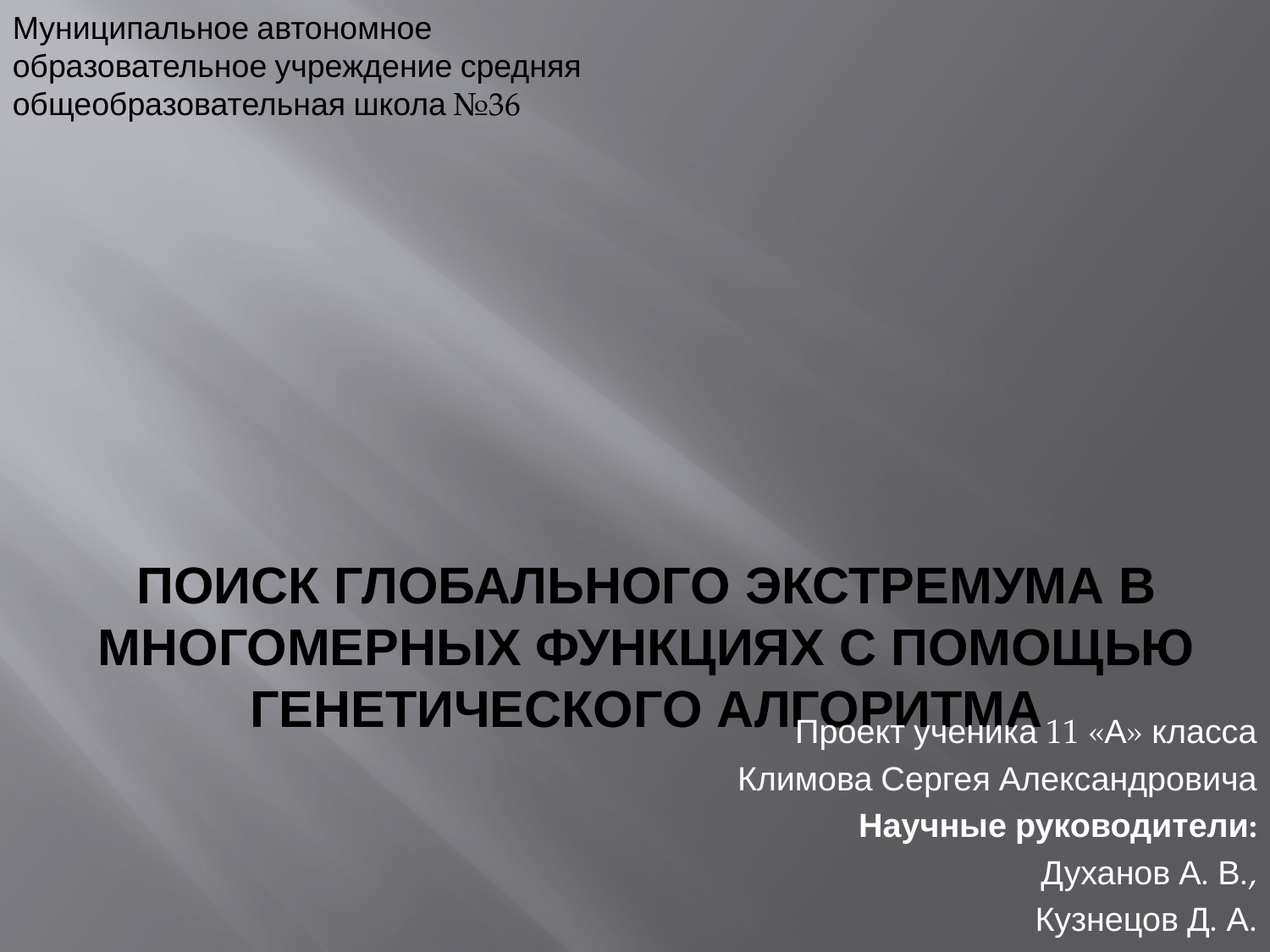

Муниципальное автономное  образовательное учреждение средняя общеобразовательная школа №36

# Поиск глобального экстремума в многомерных функциях с помощью генетического алгоритма
Проект ученика 11 «А» класса
Климова Сергея Александровича
Научные руководители:
Духанов А. В.,
Кузнецов Д. А.